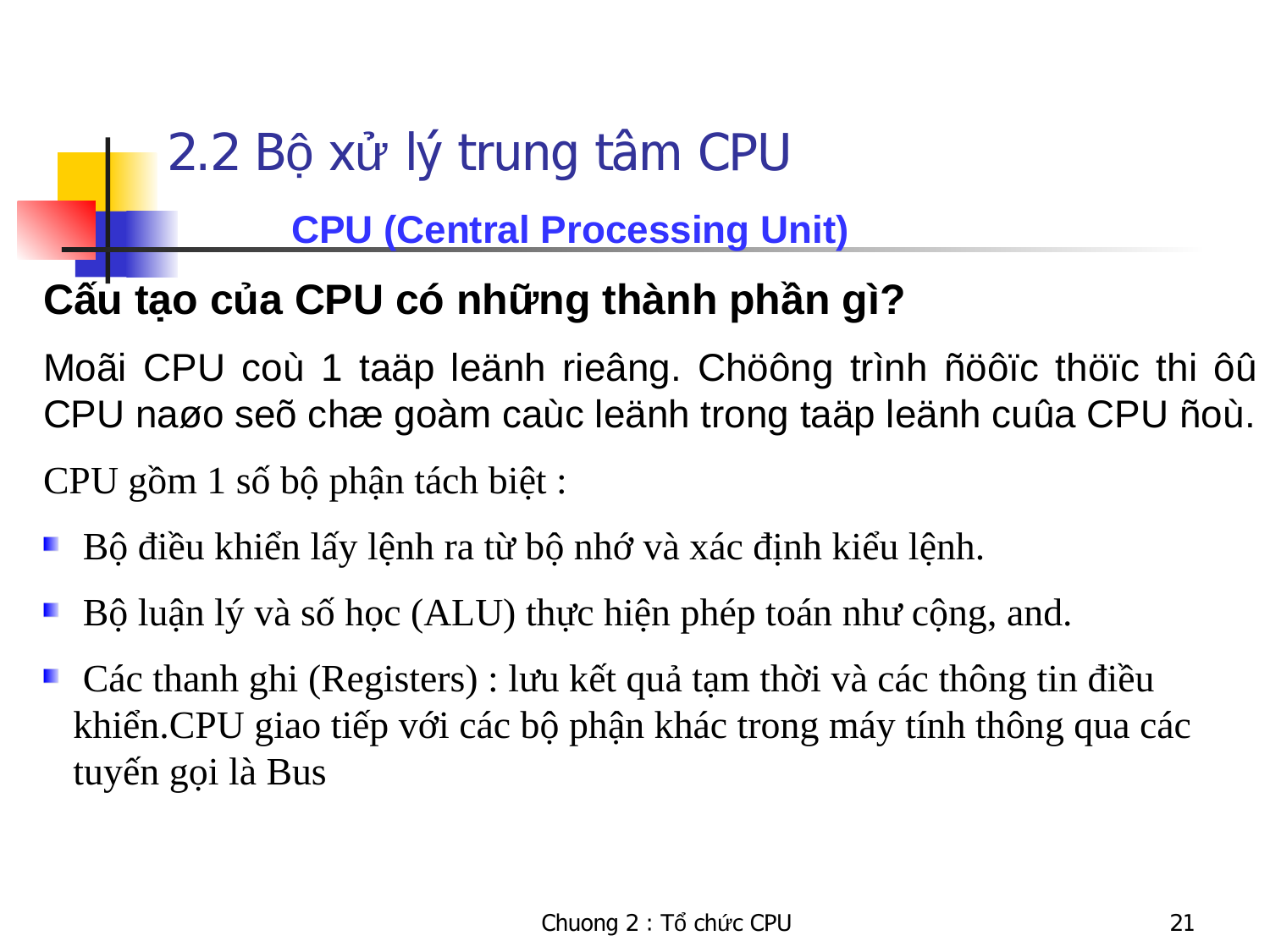

# 2.2 Bộ xử lý trung tâm CPU
                       CPU (Central Processing Unit)
Cấu tạo của CPU có những thành phần gì?
Moãi CPU coù 1 taäp leänh rieâng. Chöông trình ñöôïc thöïc thi ôû CPU naøo seõ chæ goàm caùc leänh trong taäp leänh cuûa CPU ñoù.
CPU gồm 1 số bộ phận tách biệt :
 Bộ điều khiển lấy lệnh ra từ bộ nhớ và xác định kiểu lệnh.
 Bộ luận lý và số học (ALU) thực hiện phép toán như cộng, and.
 Các thanh ghi (Registers) : lưu kết quả tạm thời và các thông tin điều khiển.CPU giao tiếp với các bộ phận khác trong máy tính thông qua các tuyến gọi là Bus
Chuong 2 : Tổ chức CPU
21